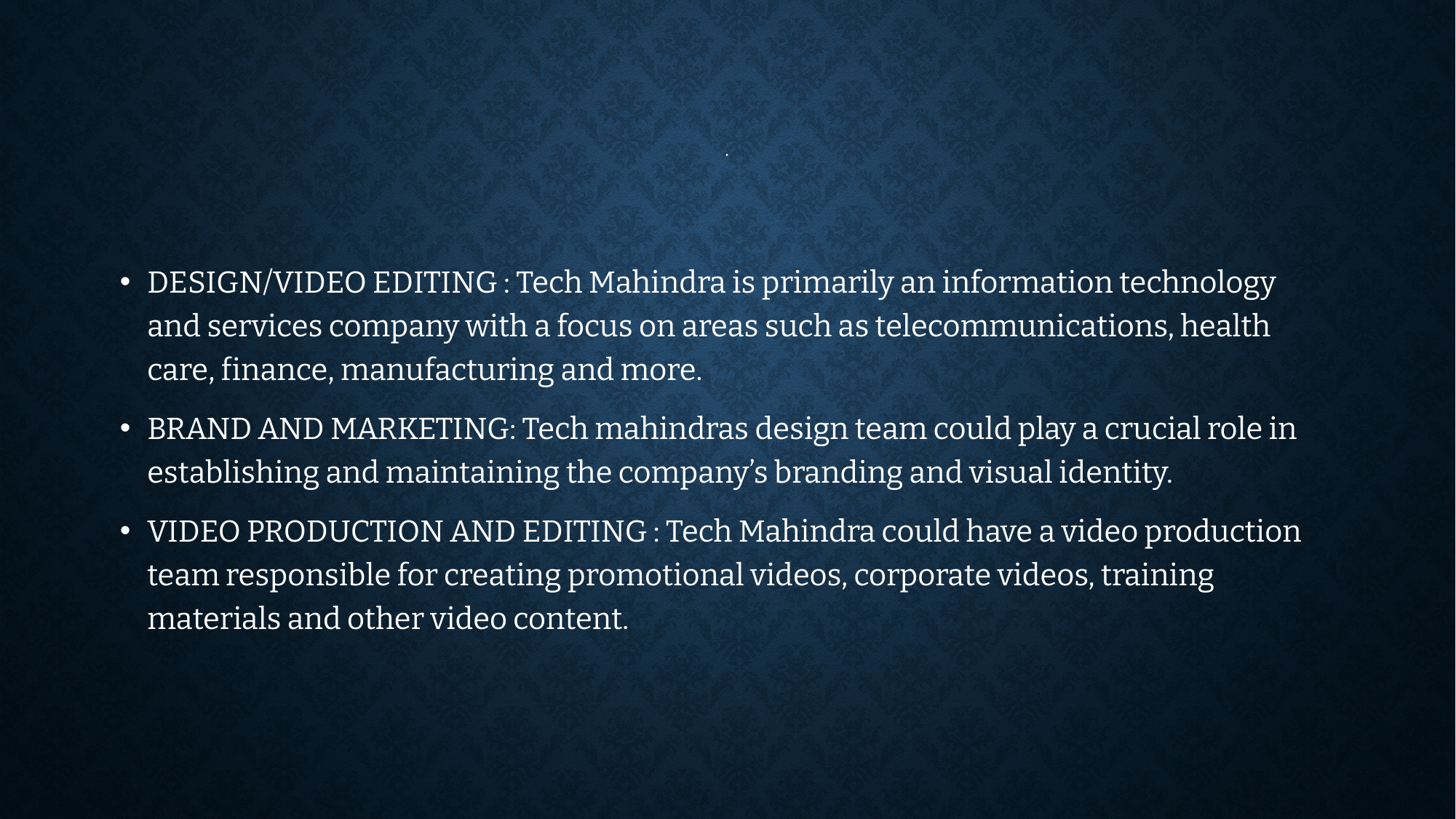

# .
DESIGN/VIDEO EDITING : Tech Mahindra is primarily an information technology and services company with a focus on areas such as telecommunications, health care, finance, manufacturing and more.
BRAND AND MARKETING: Tech mahindras design team could play a crucial role in establishing and maintaining the company’s branding and visual identity.
VIDEO PRODUCTION AND EDITING : Tech Mahindra could have a video production team responsible for creating promotional videos, corporate videos, training materials and other video content.